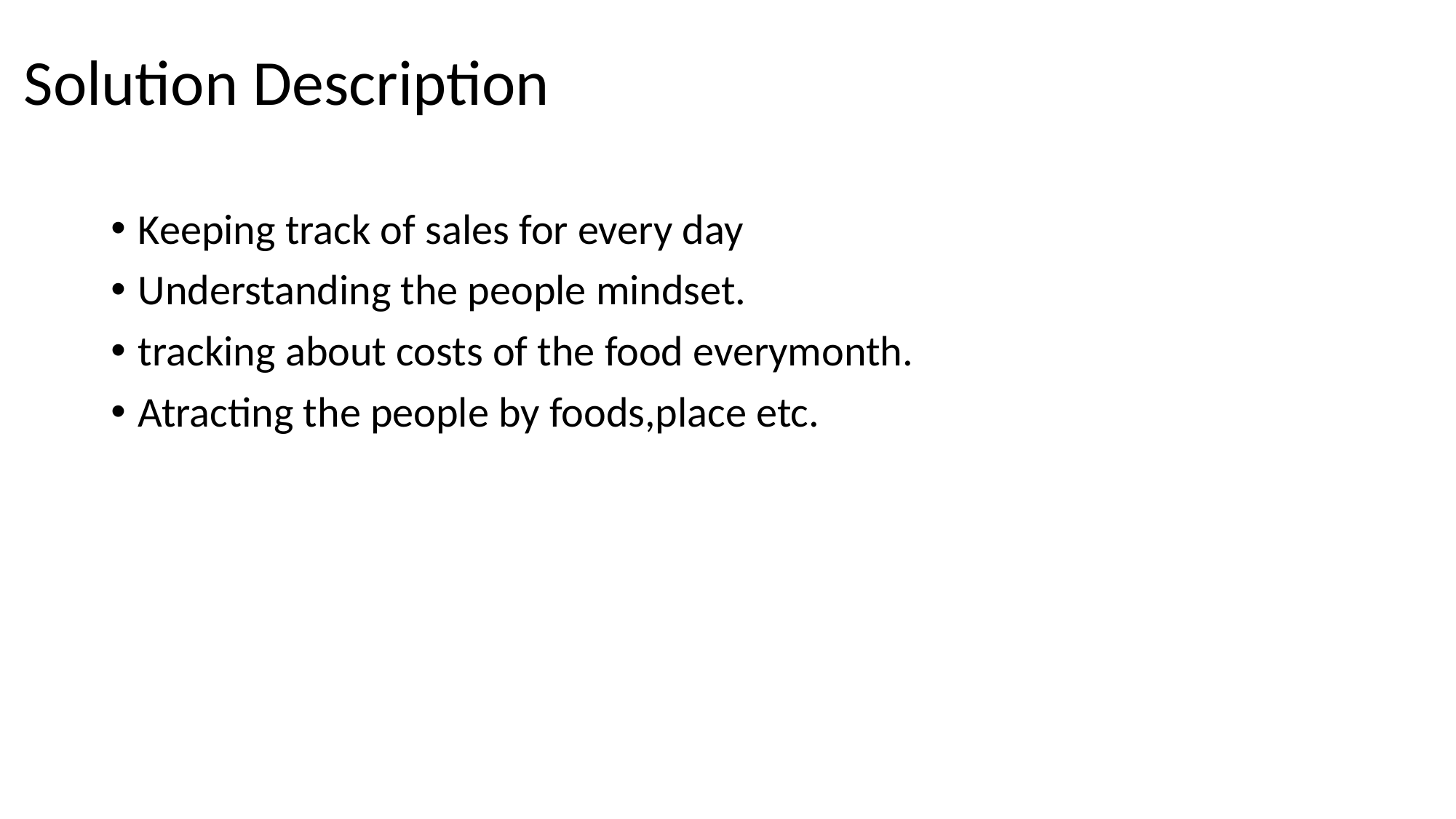

# Solution Description
Keeping track of sales for every day
Understanding the people mindset.
tracking about costs of the food everymonth.
Atracting the people by foods,place etc.